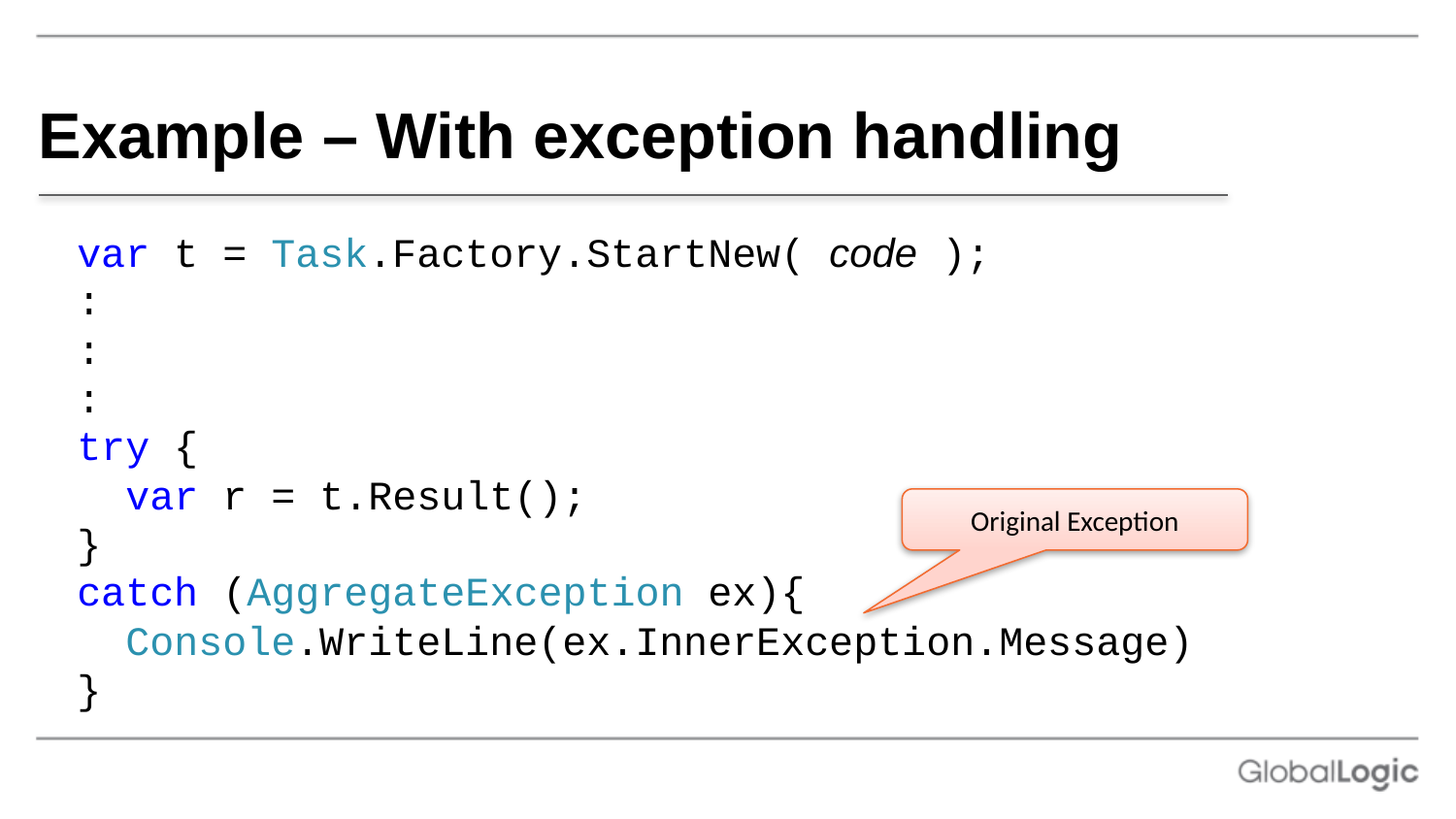

# Example – With exception handling
var t = Task.Factory.StartNew( code );
:
:
:
try {
  var r = t.Result();
}
catch (AggregateException ex){
  Console.WriteLine(ex.InnerException.Message)
}
Original Exception